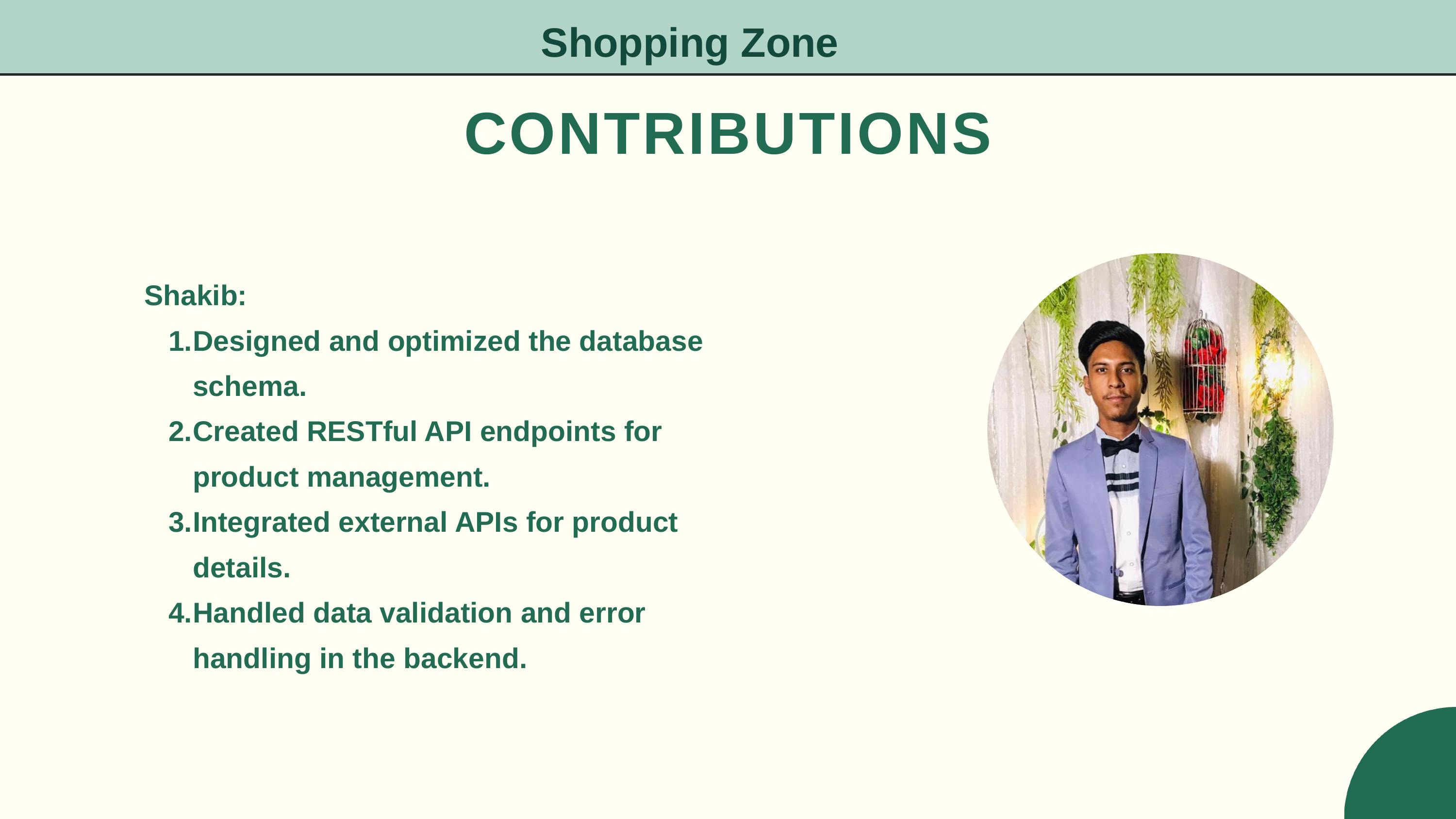

Shopping Zone
CONTRIBUTIONS

Shakib:
Designed and optimized the database schema.
Created RESTful API endpoints for product management.
Integrated external APIs for product details.
Handled data validation and error handling in the backend.